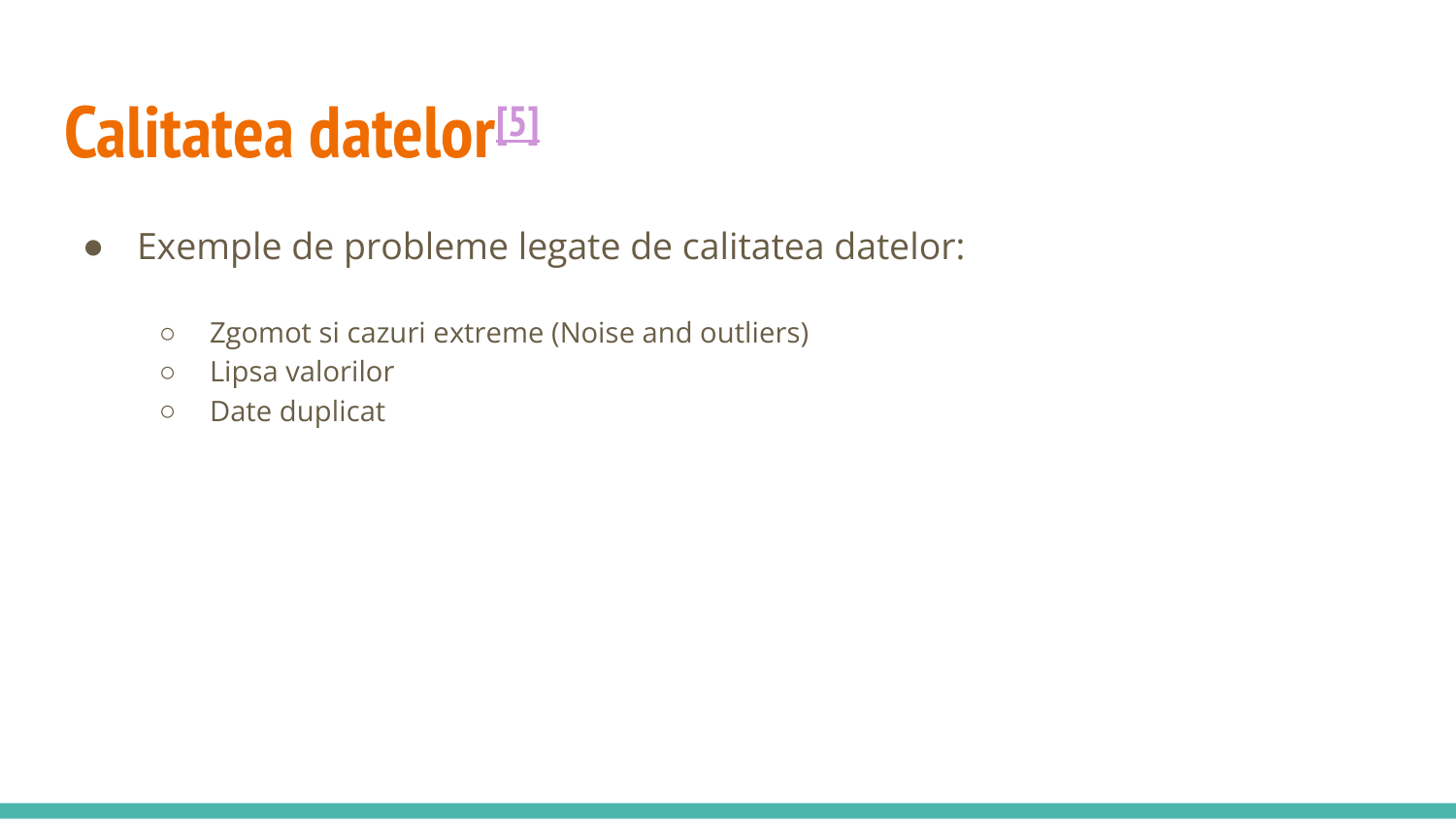

# Calitatea datelor[5]

Exemple de probleme legate de calitatea datelor:
Zgomot si cazuri extreme (Noise and outliers)
Lipsa valorilor
Date duplicat